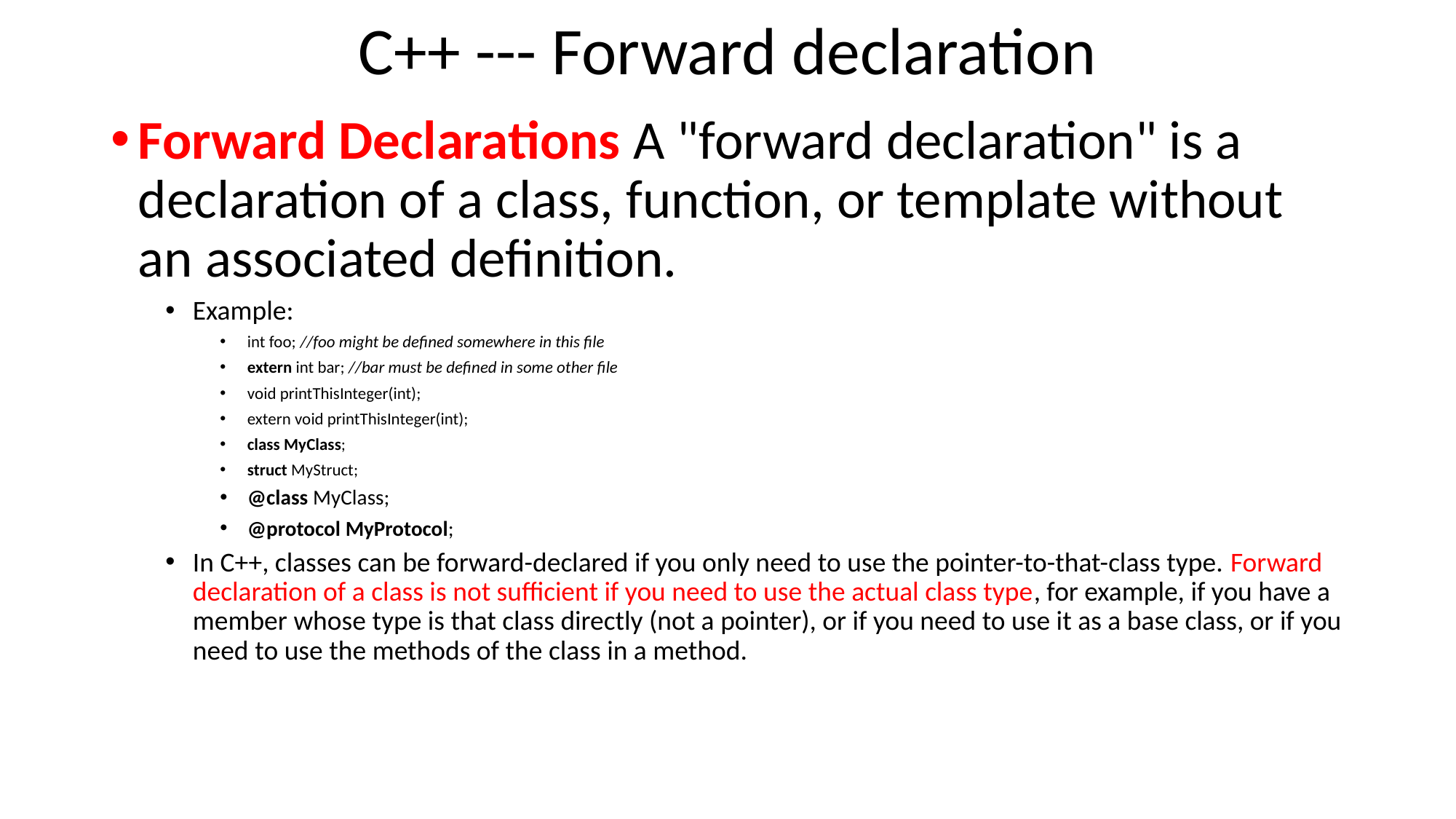

# C++ --- Forward declaration
Forward Declarations A "forward declaration" is a declaration of a class, function, or template without an associated definition.
Example:
int foo; //foo might be defined somewhere in this file
extern int bar; //bar must be defined in some other file
void printThisInteger(int);
extern void printThisInteger(int);
class MyClass;
struct MyStruct;
@class MyClass;
@protocol MyProtocol;
In C++, classes can be forward-declared if you only need to use the pointer-to-that-class type. Forward declaration of a class is not sufficient if you need to use the actual class type, for example, if you have a member whose type is that class directly (not a pointer), or if you need to use it as a base class, or if you need to use the methods of the class in a method.